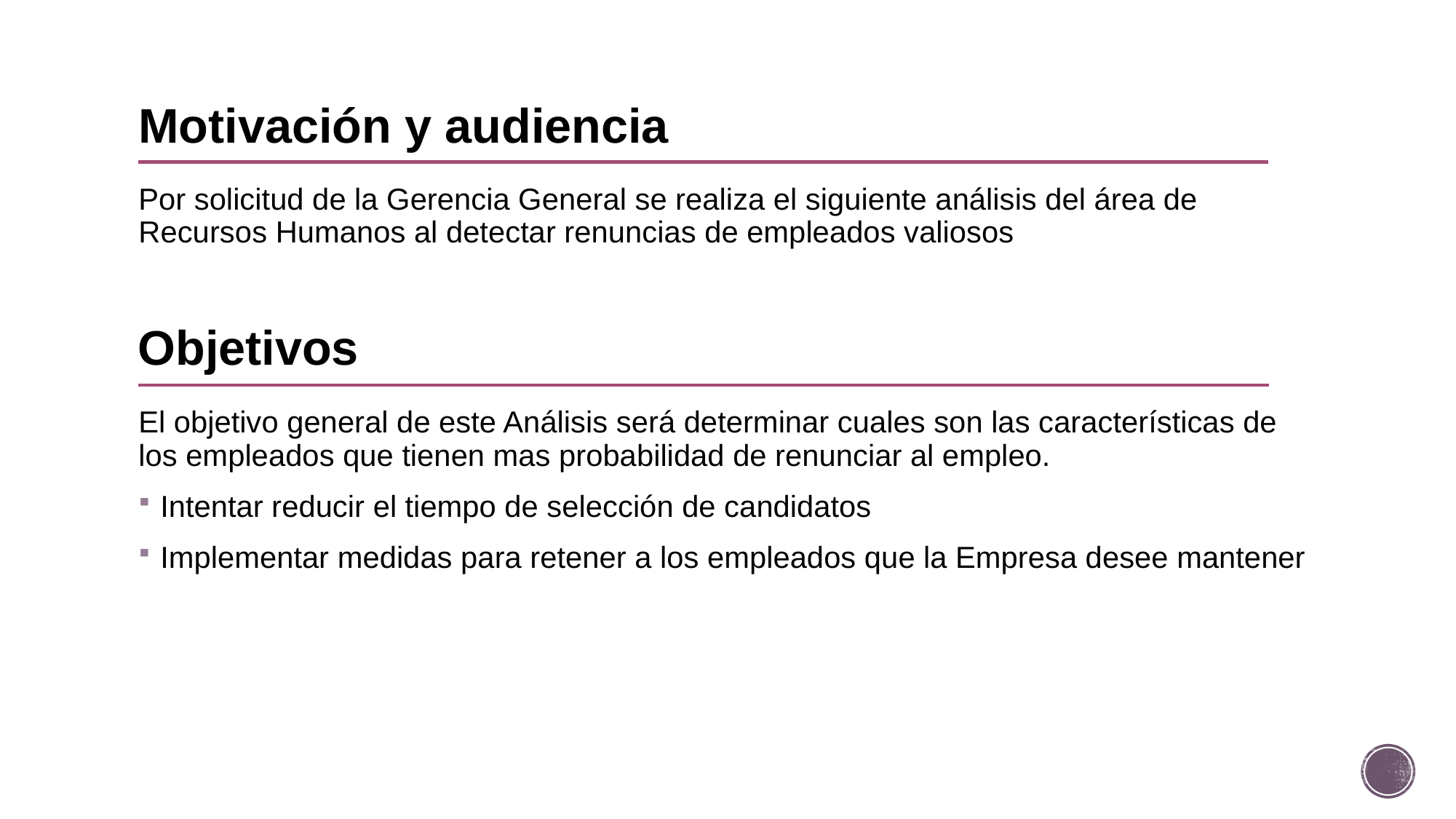

Motivación y audiencia
Por solicitud de la Gerencia General se realiza el siguiente análisis del área de Recursos Humanos al detectar renuncias de empleados valiosos

# Objetivos
El objetivo general de este Análisis será determinar cuales son las características de los empleados que tienen mas probabilidad de renunciar al empleo.
Intentar reducir el tiempo de selección de candidatos
Implementar medidas para retener a los empleados que la Empresa desee mantener